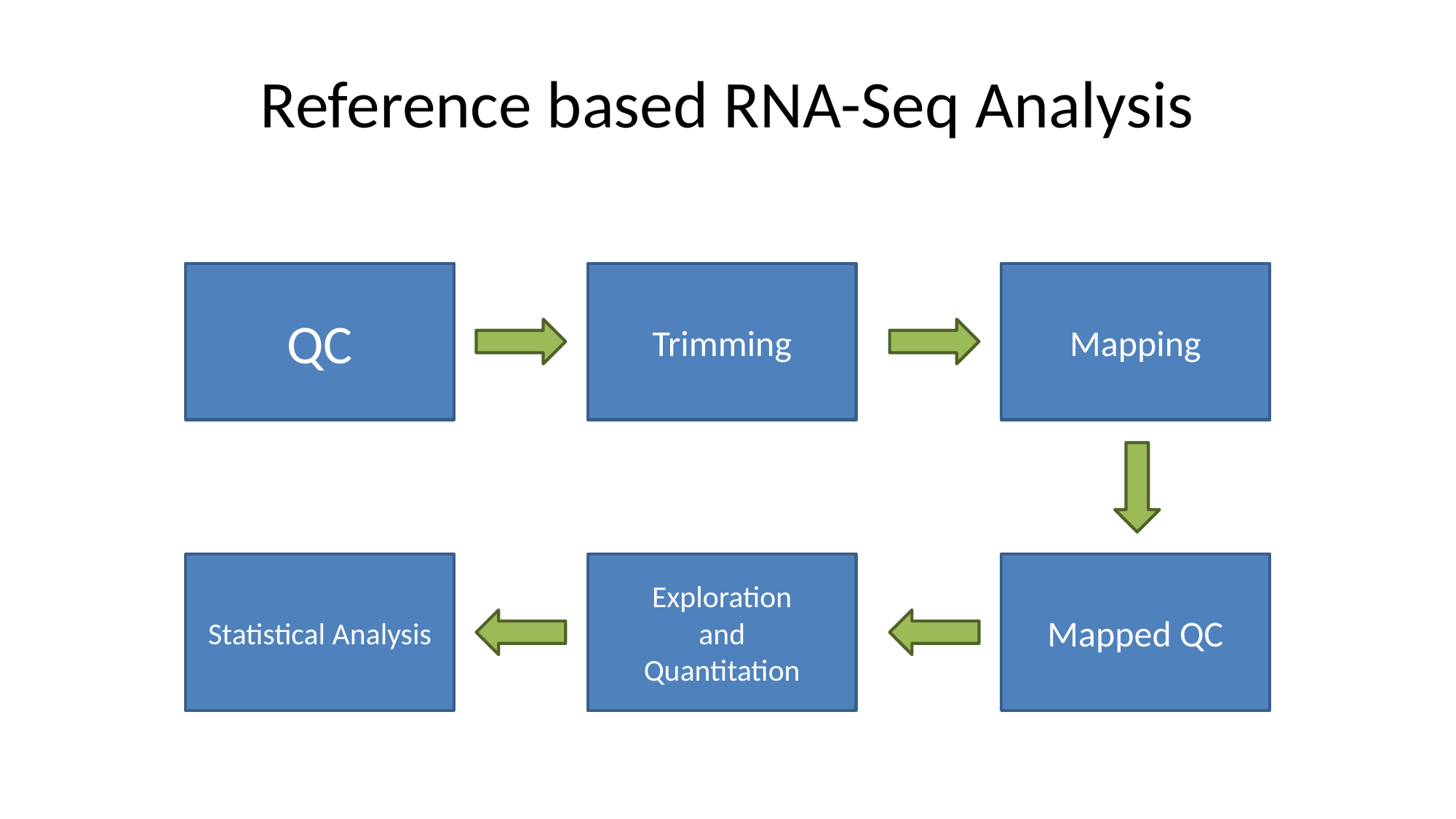

# Reference based RNA-Seq Analysis
QC
Trimming
Mapping

Statistical Analysis
Exploration
and
Quantitation
Mapped QC